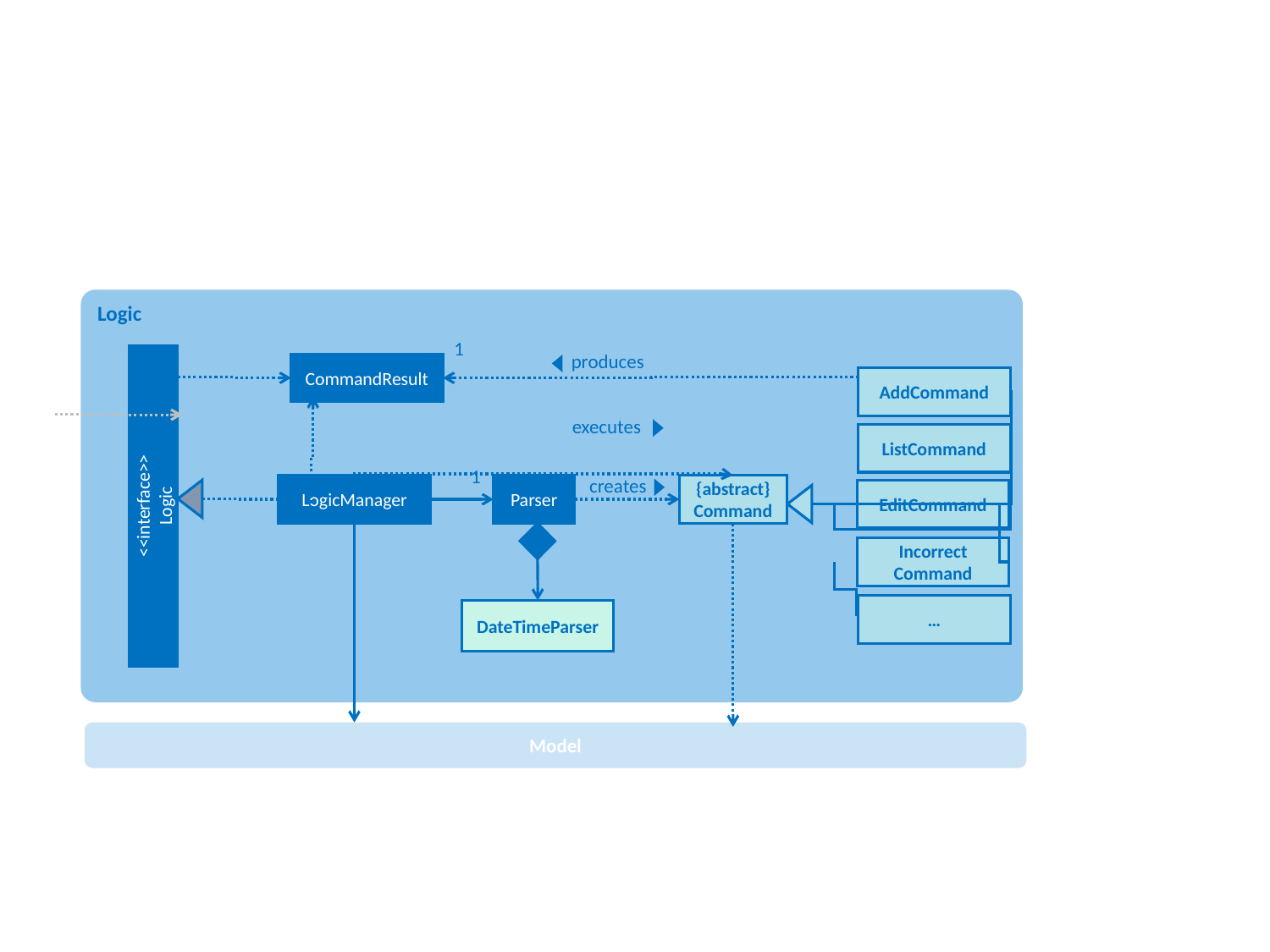

Logic
1
produces

CommandResult
AddCommand
executes

ListCommand
1
creates

Parser
{abstract}
Command
LogicManager
EditCommand
<<interface>>
Logic

Incorrect
Command
…
DateTimeParser
Model